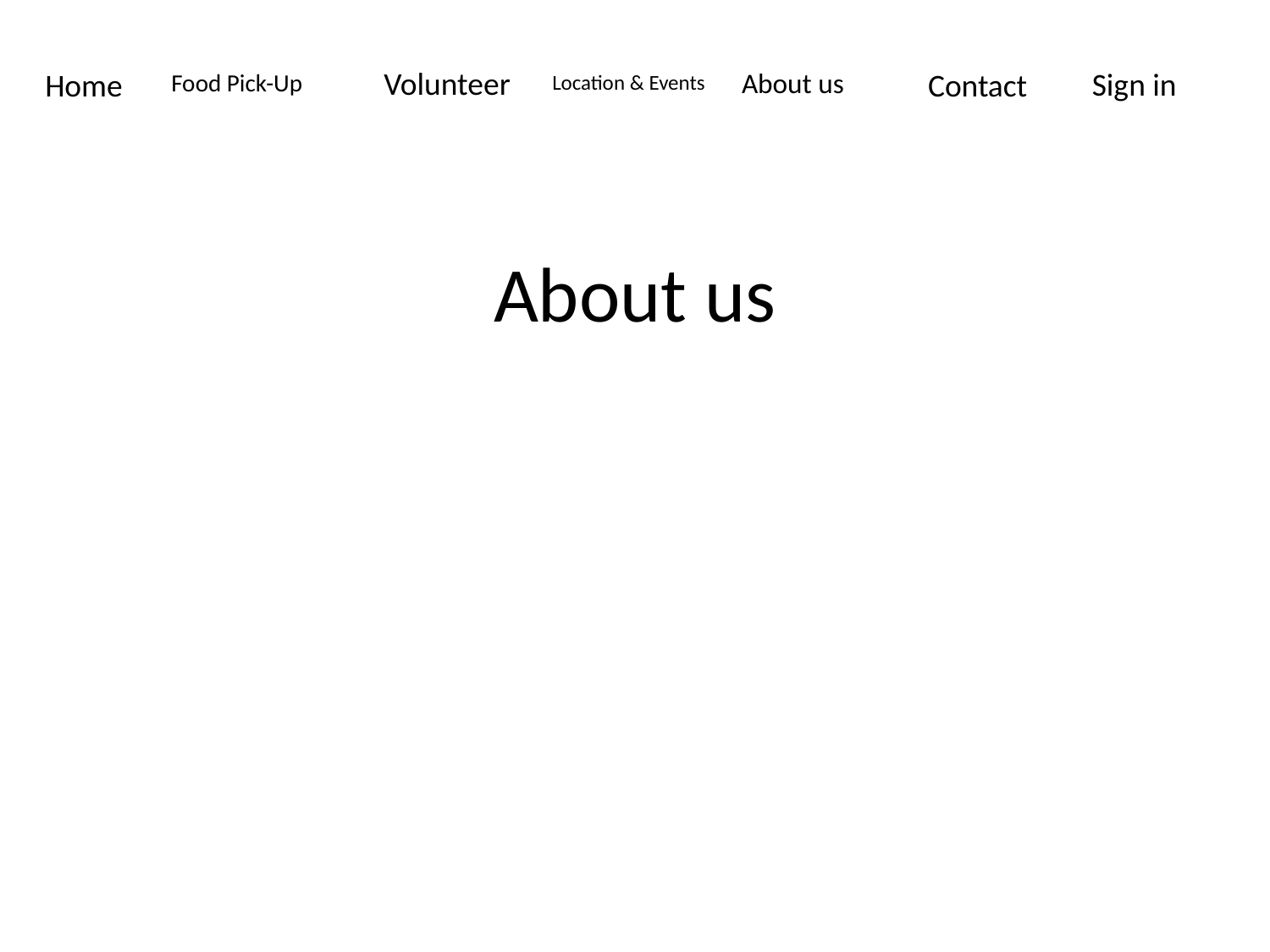

Volunteer
Sign in
Home
Contact
About us
Food Pick-Up
Location & Events
# About us